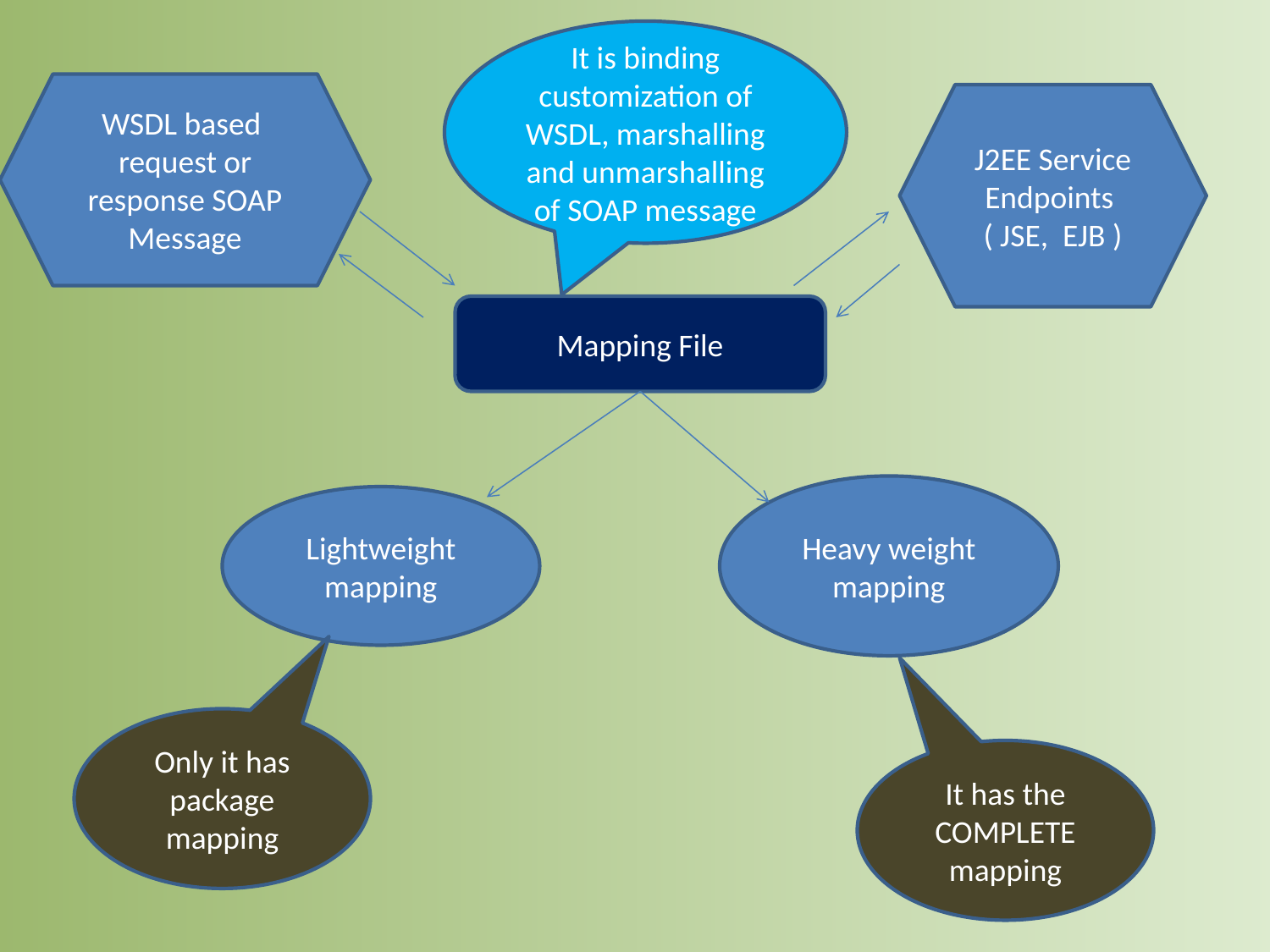

It is binding customization of WSDL, marshalling and unmarshalling of SOAP message
WSDL based  request or response SOAP Message
J2EE Service Endpoints
( JSE,  EJB )
Mapping File
Heavy weight mapping
Lightweight mapping
Only it has package mapping
It has the COMPLETE mapping